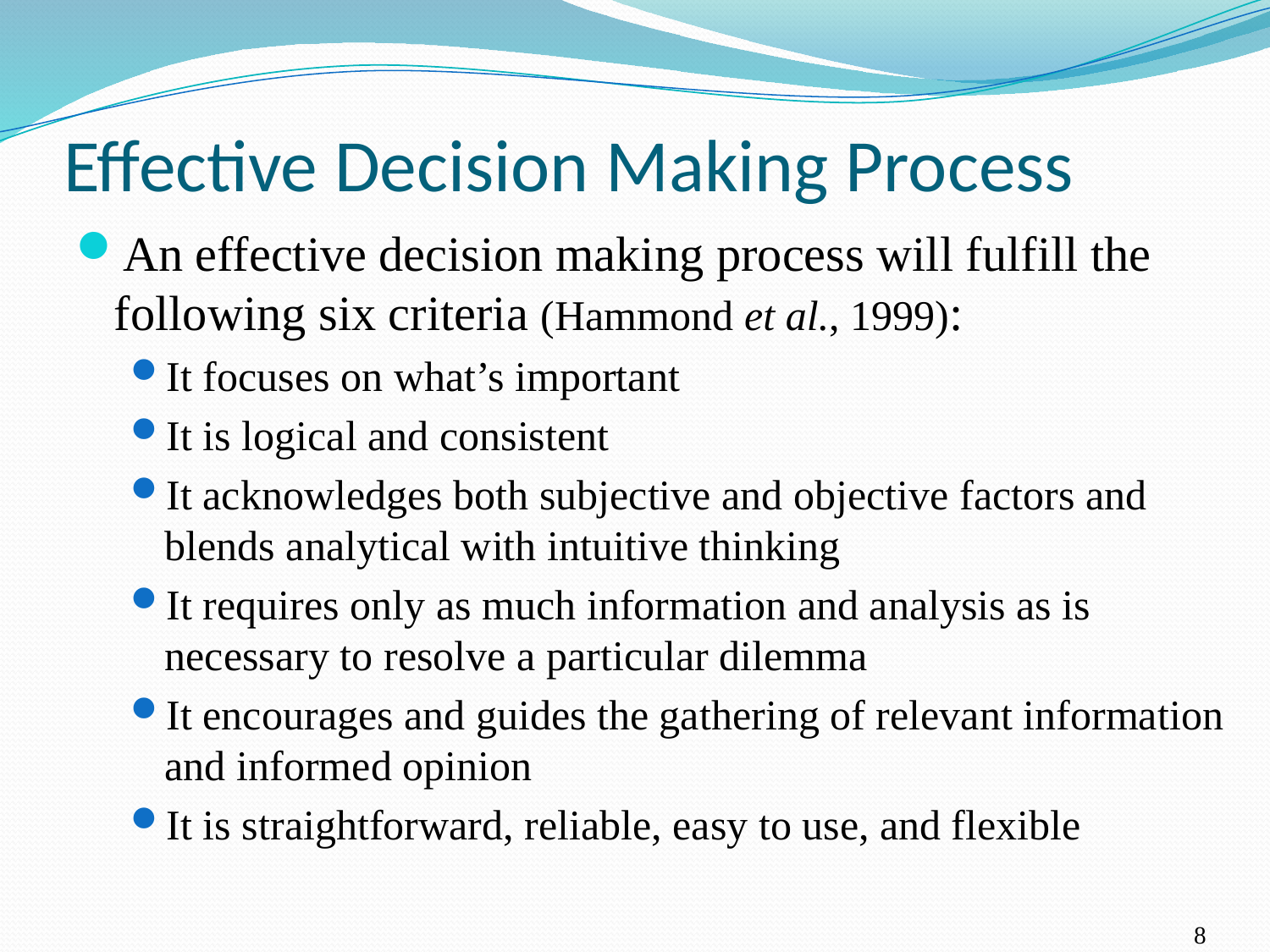

# Effective Decision Making Process
An effective decision making process will fulfill the following six criteria (Hammond et al., 1999):
It focuses on what’s important
It is logical and consistent
It acknowledges both subjective and objective factors and blends analytical with intuitive thinking
It requires only as much information and analysis as is necessary to resolve a particular dilemma
It encourages and guides the gathering of relevant information and informed opinion
It is straightforward, reliable, easy to use, and flexible
8